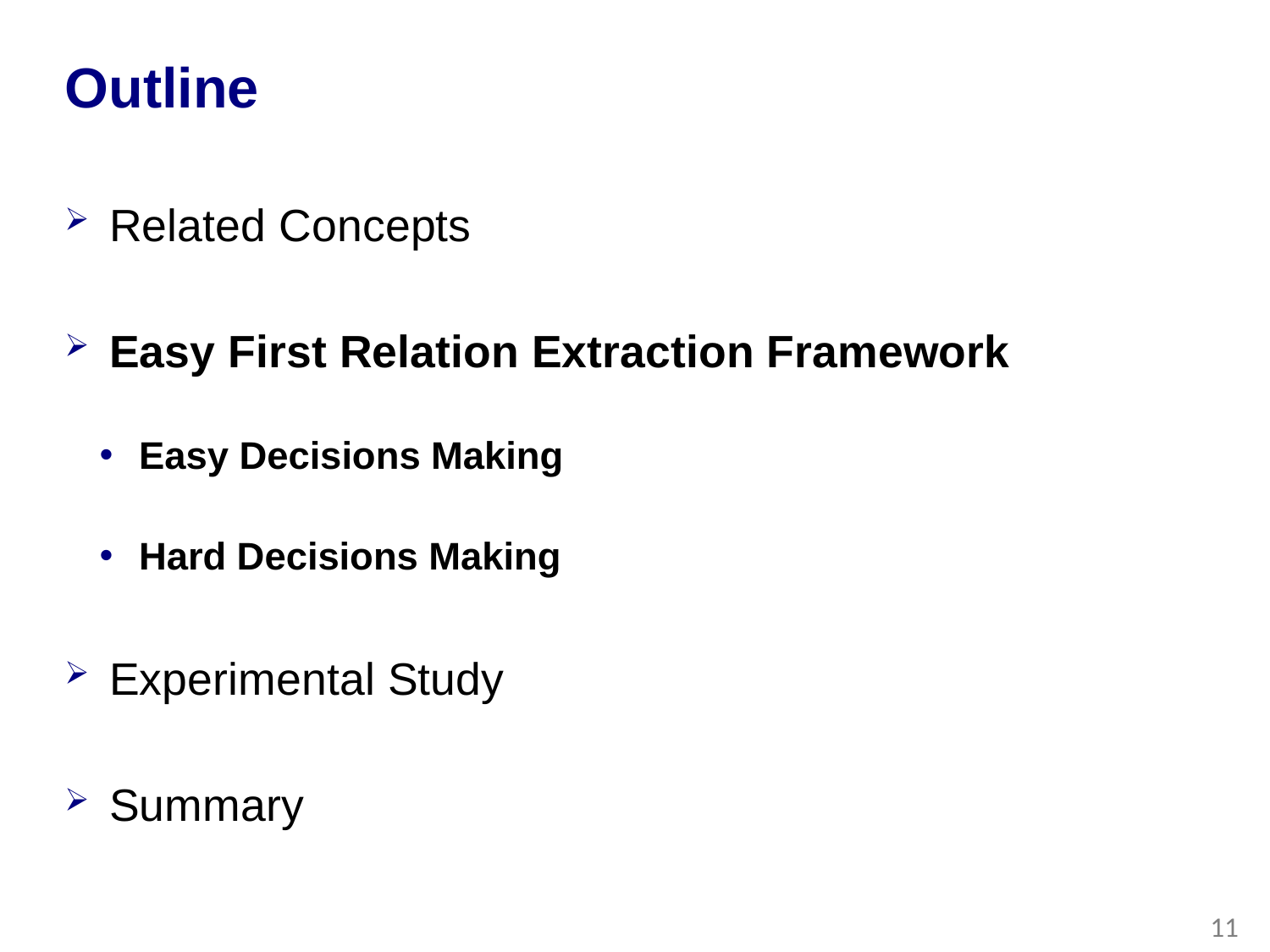

# Outline
Related Concepts
Easy First Relation Extraction Framework
Easy Decisions Making
Hard Decisions Making
Experimental Study
Summary
11